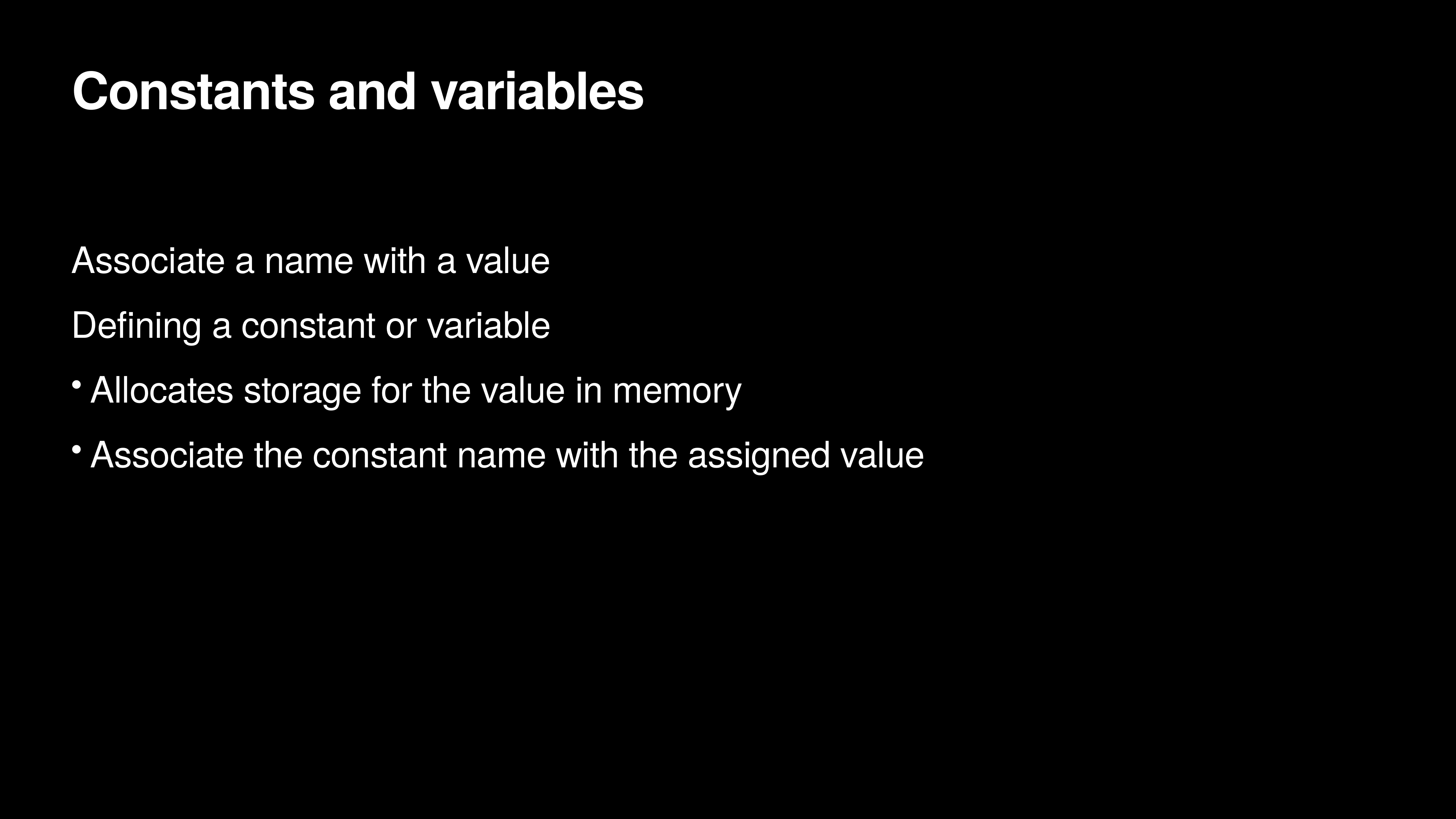

# Constants and variables

Associate a name with a value
Defining a constant or variable
Allocates storage for the value in memory
Associate the constant name with the assigned value